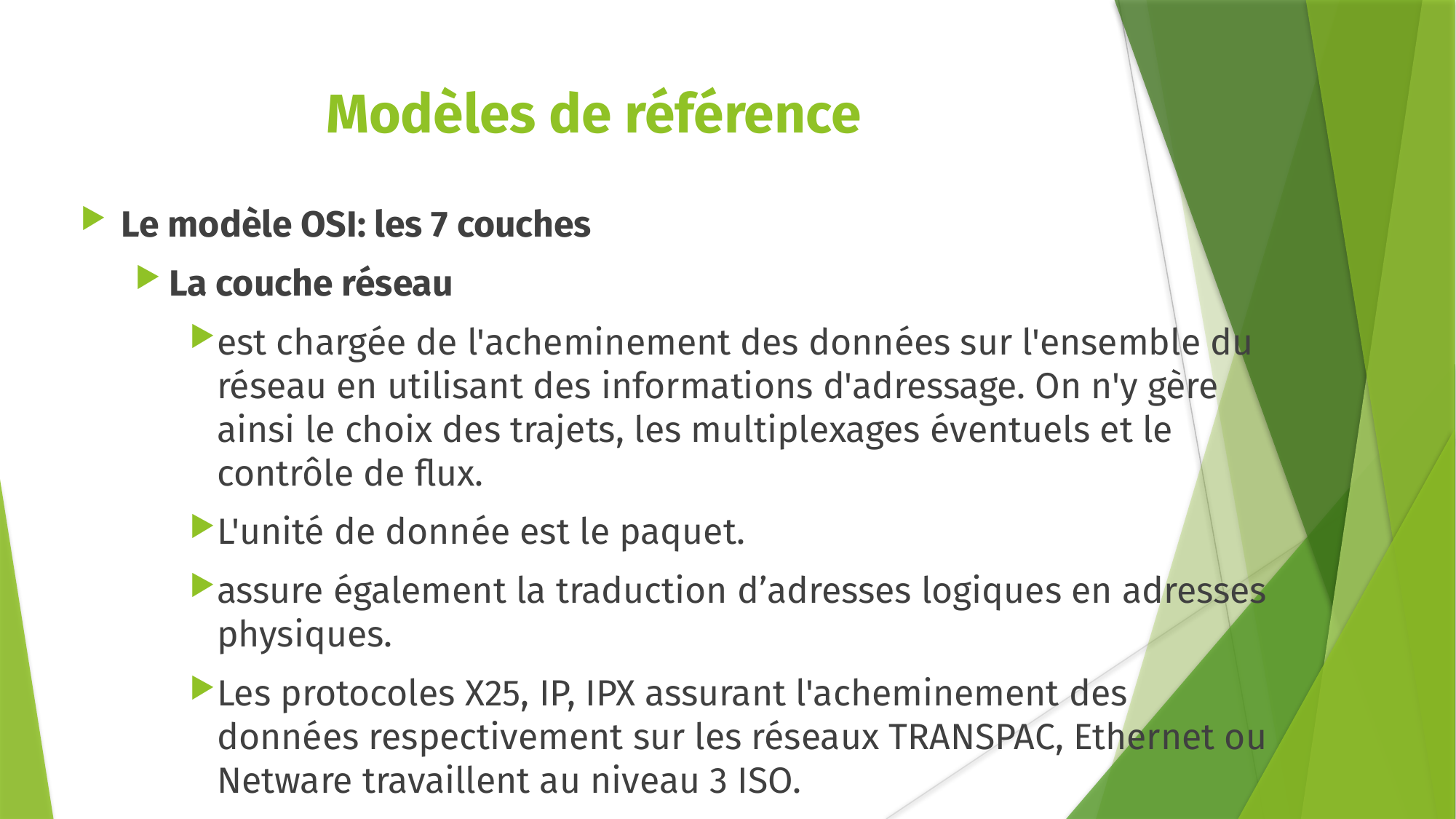

Modèles de référence
Le modèle OSI: les 7 couches
La couche réseau
est chargée de l'acheminement des données sur l'ensemble du réseau en utilisant des informations d'adressage. On n'y gère ainsi le choix des trajets, les multiplexages éventuels et le contrôle de flux.
L'unité de donnée est le paquet.
assure également la traduction d’adresses logiques en adresses physiques.
Les protocoles X25, IP, IPX assurant l'acheminement des données respectivement sur les réseaux TRANSPAC, Ethernet ou Netware travaillent au niveau 3 ISO.